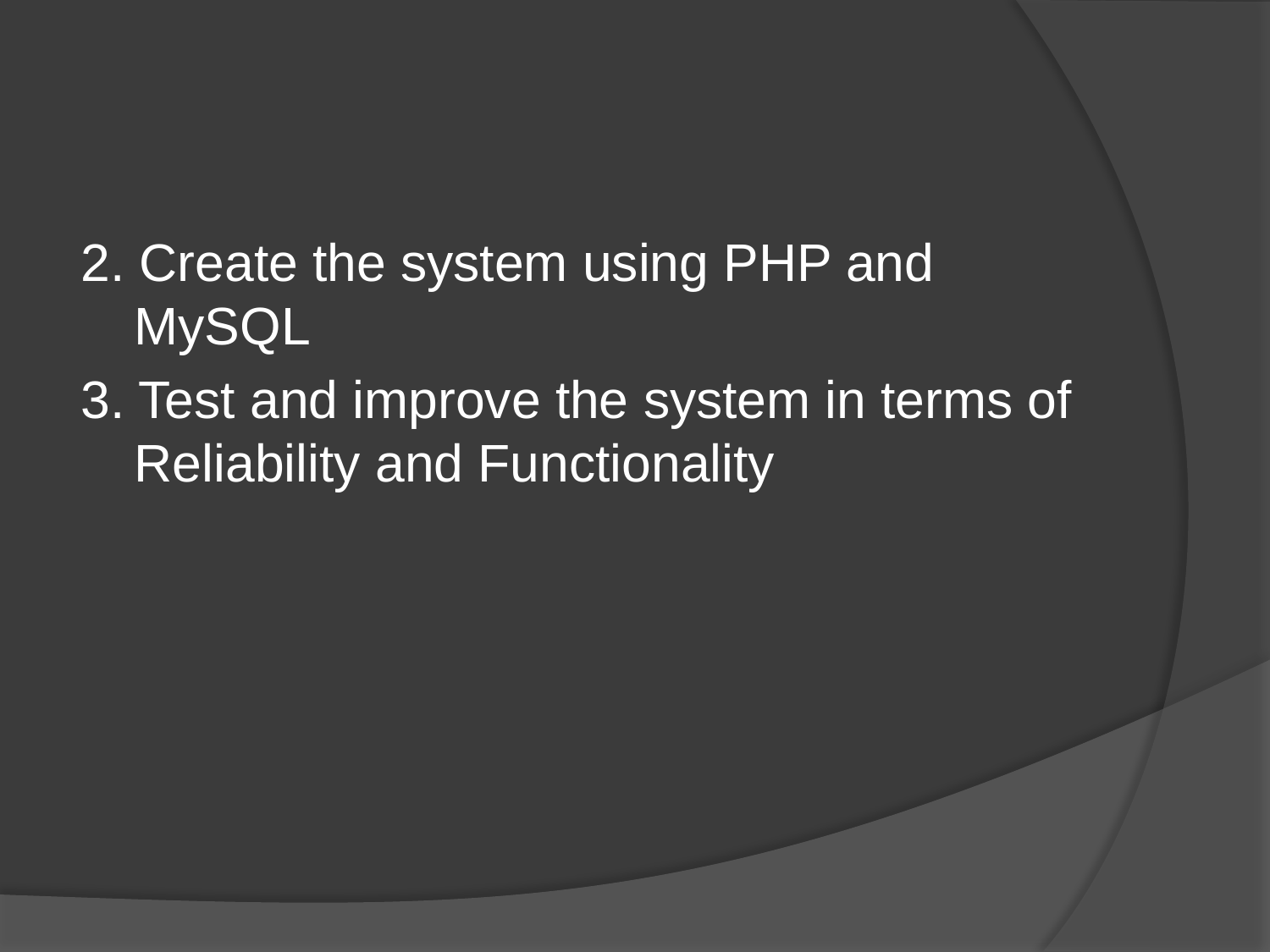

#
2. Create the system using PHP and MySQL
3. Test and improve the system in terms of Reliability and Functionality